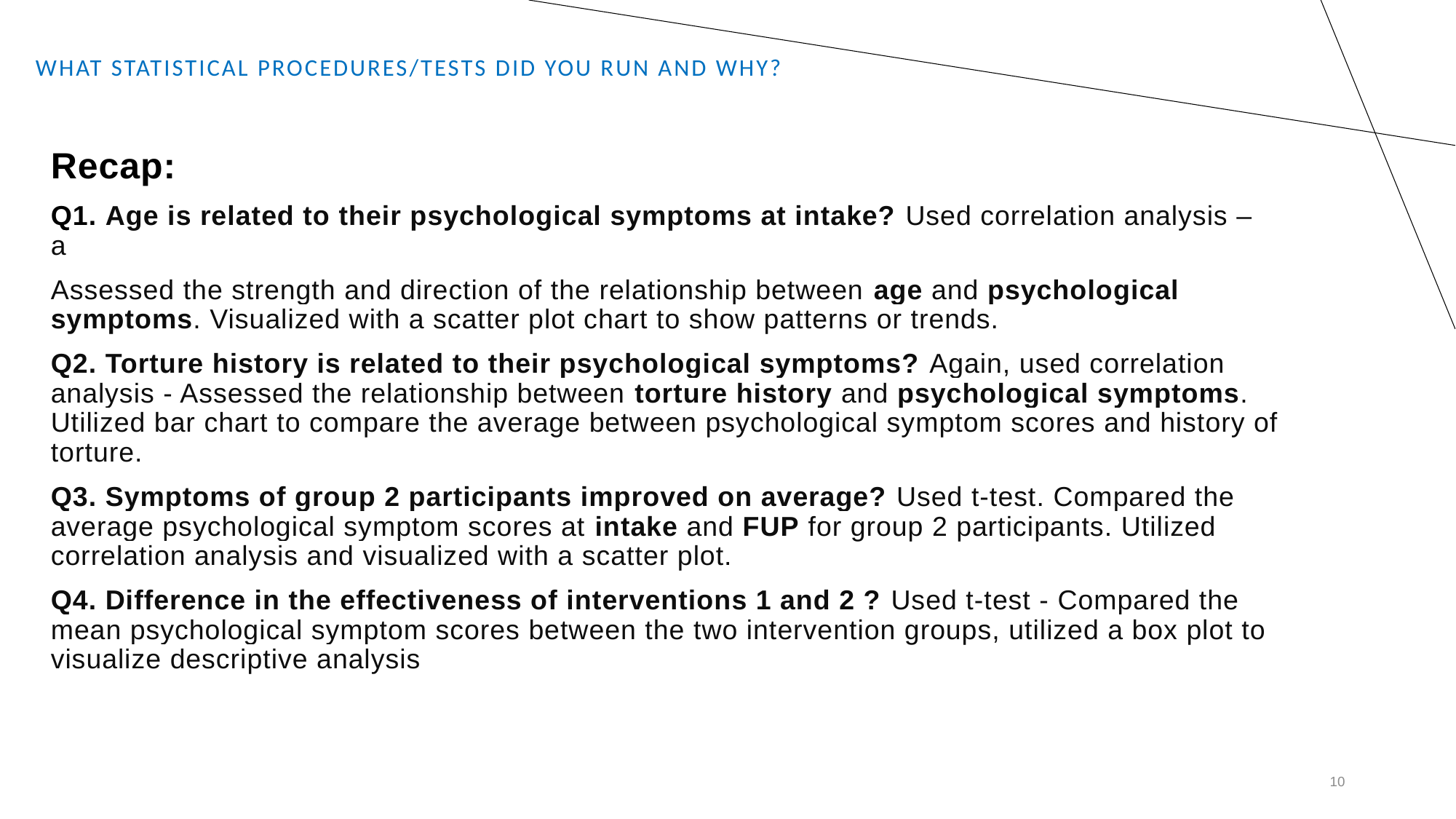

# What statistical procedures/tests did you run and why?
Recap:
Q1. Age is related to their psychological symptoms at intake? Used correlation analysis –  a
Assessed the strength and direction of the relationship between age and psychological symptoms. Visualized with a scatter plot chart to show patterns or trends.
Q2. Torture history is related to their psychological symptoms? Again, used correlation analysis - Assessed the relationship between torture history and psychological symptoms. Utilized bar chart to compare the average between psychological symptom scores and history of torture.
Q3. Symptoms of group 2 participants improved on average? Used t-test. Compared the average psychological symptom scores at intake and FUP for group 2 participants. Utilized correlation analysis and visualized with a scatter plot.
Q4. Difference in the effectiveness of interventions 1 and 2 ? Used t-test - Compared the mean psychological symptom scores between the two intervention groups, utilized a box plot to visualize descriptive analysis
10